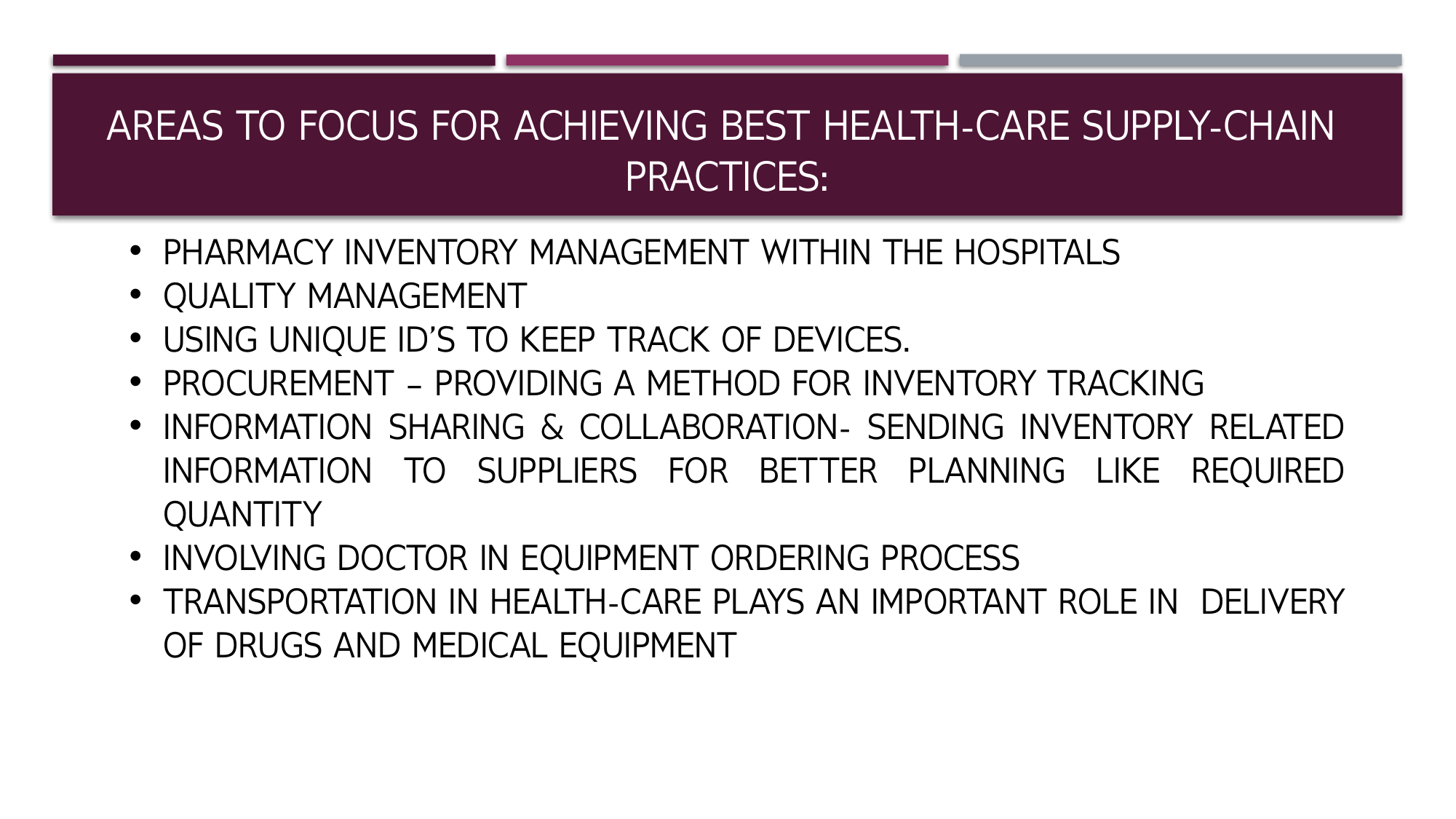

# Areas To FOCUS FOR ACHIEVING BEST HEALTH-CARE SUPPLY-CHAIN  PRACTICES:
PHARMACY INVENTORY MANAGEMENT WITHIN THE HOSPITALS
QUALITY MANAGEMENT
USING UNIQUE ID’S TO KEEP TRACK OF DEVICES.
PROCUREMENT – PROVIDING A METHOD FOR INVENTORY TRACKING
INFORMATION SHARING & COLLABORATION- SENDING INVENTORY RELATED INFORMATION TO SUPPLIERS FOR BETTER PLANNING LIKE REQUIRED QUANTITY
INVOLVING DOCTOR IN EQUIPMENT ORDERING PROCESS
TRANSPORTATION IN HEALTH-CARE PLAYS AN IMPORTANT ROLE IN  DELIVERY OF DRUGS AND MEDICAL EQUIPMENT